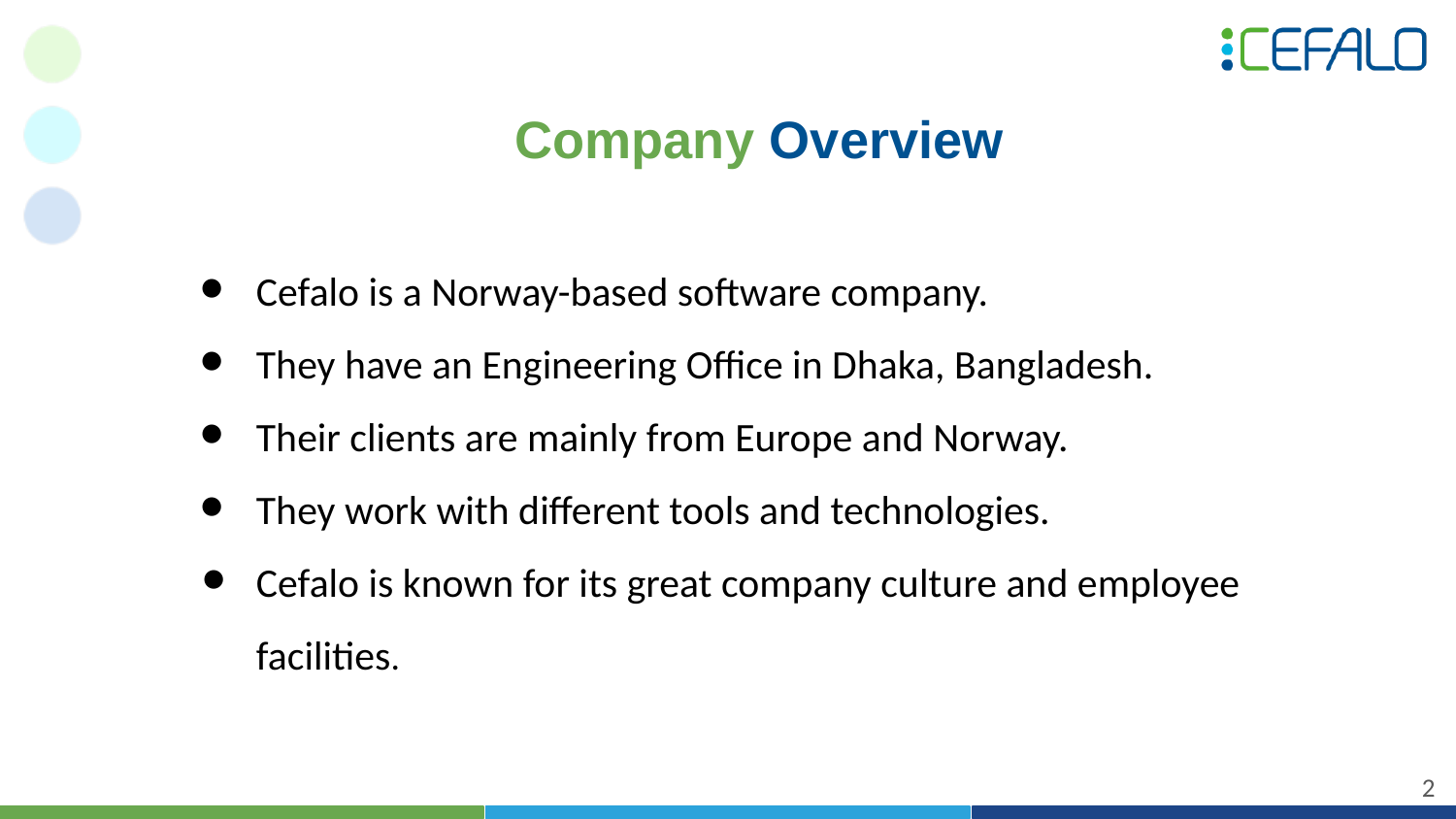

# Company Overview

Cefalo is a Norway-based software company.
They have an Engineering Office in Dhaka, Bangladesh.
Their clients are mainly from Europe and Norway.
They work with different tools and technologies.
Cefalo is known for its great company culture and employee facilities.

2